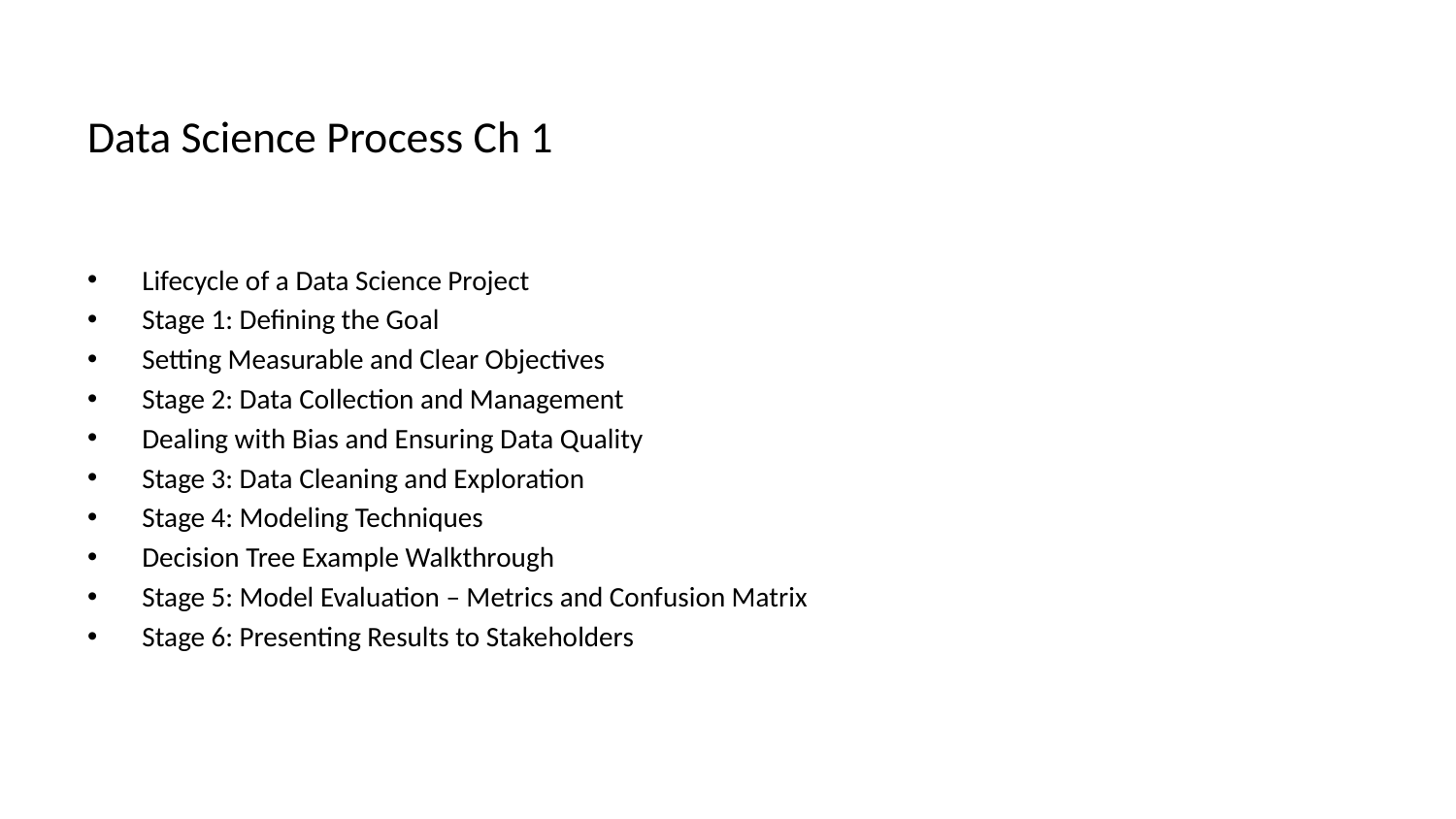

# Data Science Process Ch 1
Lifecycle of a Data Science Project
Stage 1: Defining the Goal
Setting Measurable and Clear Objectives
Stage 2: Data Collection and Management
Dealing with Bias and Ensuring Data Quality
Stage 3: Data Cleaning and Exploration
Stage 4: Modeling Techniques
Decision Tree Example Walkthrough
Stage 5: Model Evaluation – Metrics and Confusion Matrix
Stage 6: Presenting Results to Stakeholders